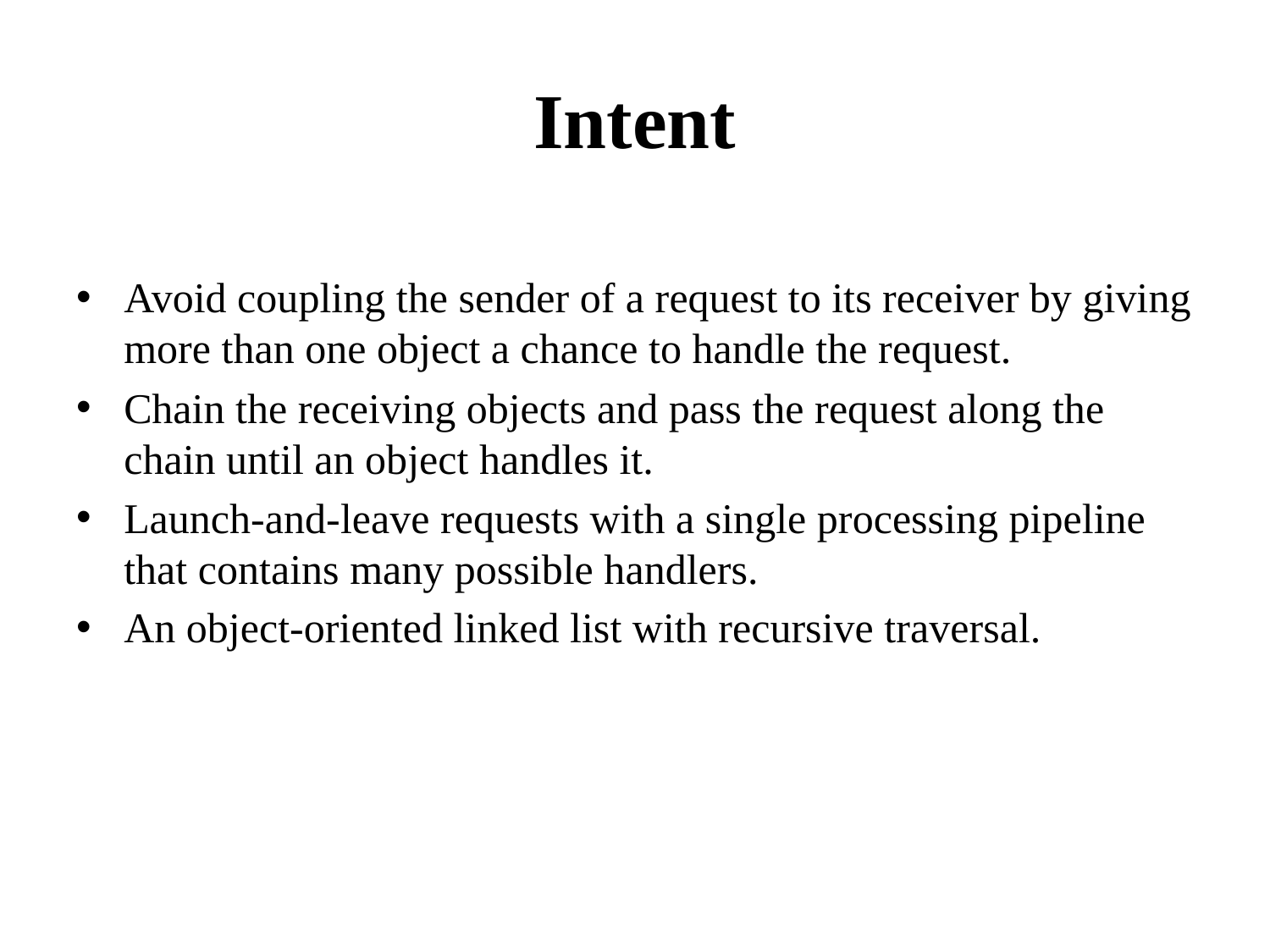

# Intent
Avoid coupling the sender of a request to its receiver by giving more than one object a chance to handle the request.
Chain the receiving objects and pass the request along the chain until an object handles it.
Launch-and-leave requests with a single processing pipeline that contains many possible handlers.
An object-oriented linked list with recursive traversal.